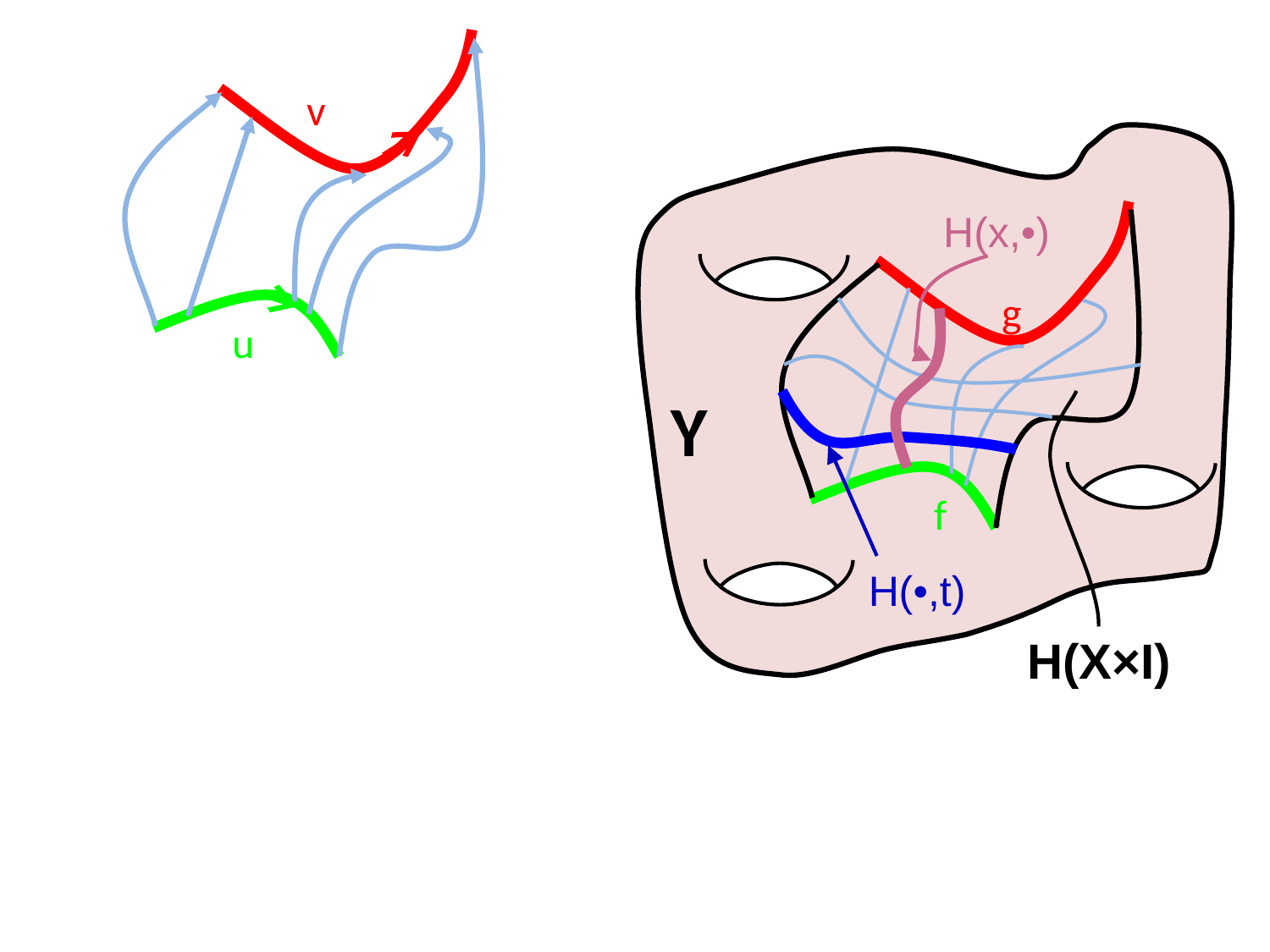

v

H(x,•)

g

u

Y

f

H(•,t)
H(X×I)